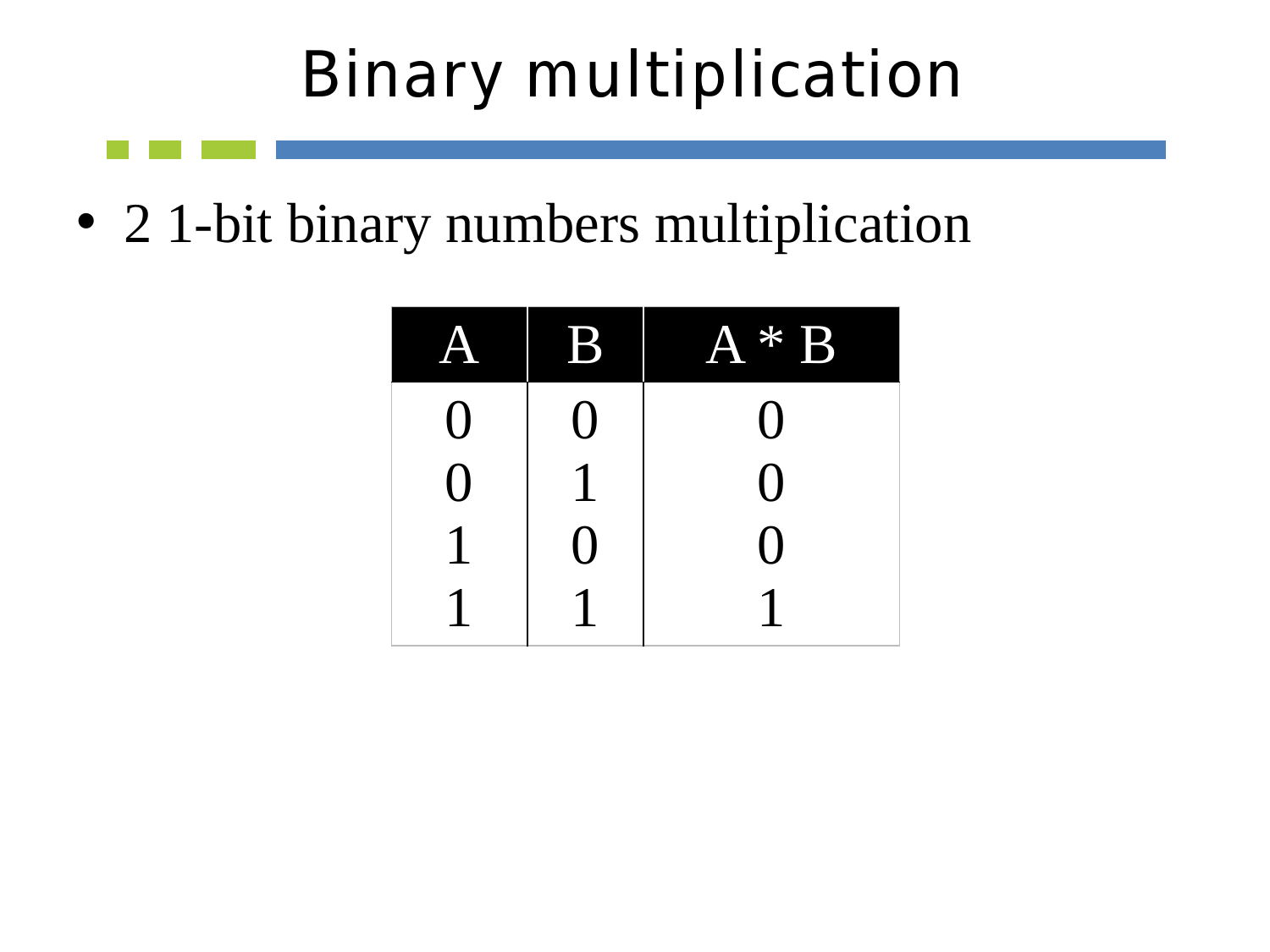

# Binary multiplication
2 1-bit binary numbers multiplication
| A | B | A \* B |
| --- | --- | --- |
| 0 0 1 1 | 0 1 0 1 | 0 0 0 1 |